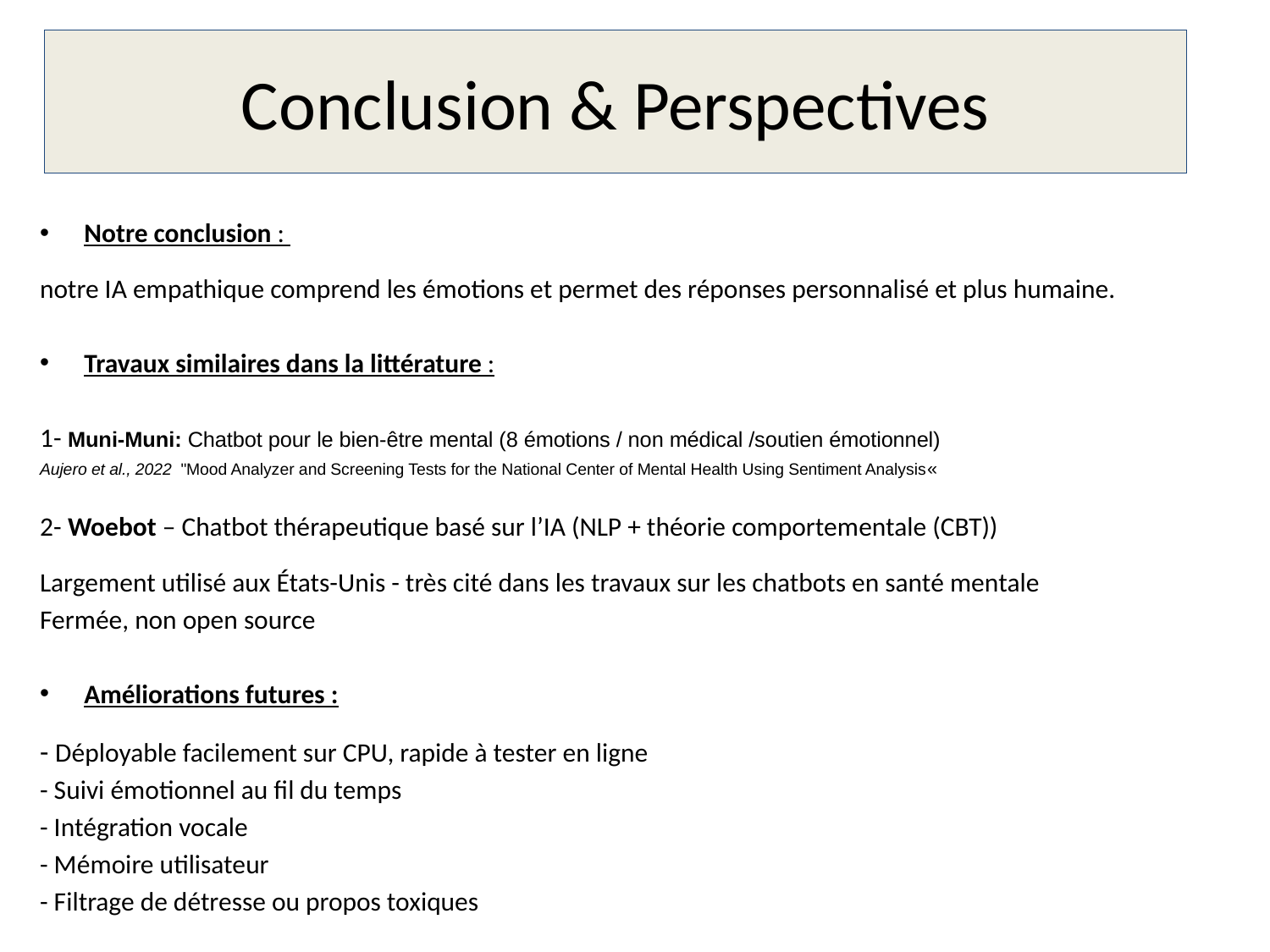

# Conclusion & Perspectives
Notre conclusion :

notre IA empathique comprend les émotions et permet des réponses personnalisé et plus humaine.

Travaux similaires dans la littérature :

1- Muni-Muni: Chatbot pour le bien-être mental (8 émotions / non médical /soutien émotionnel)
Aujero et al., 2022  "Mood Analyzer and Screening Tests for the National Center of Mental Health Using Sentiment Analysis«

2- Woebot – Chatbot thérapeutique basé sur l’IA (NLP + théorie comportementale (CBT))

Largement utilisé aux États-Unis - très cité dans les travaux sur les chatbots en santé mentale
Fermée, non open source

Améliorations futures :

- Déployable facilement sur CPU, rapide à tester en ligne
- Suivi émotionnel au fil du temps
- Intégration vocale
- Mémoire utilisateur
- Filtrage de détresse ou propos toxiques